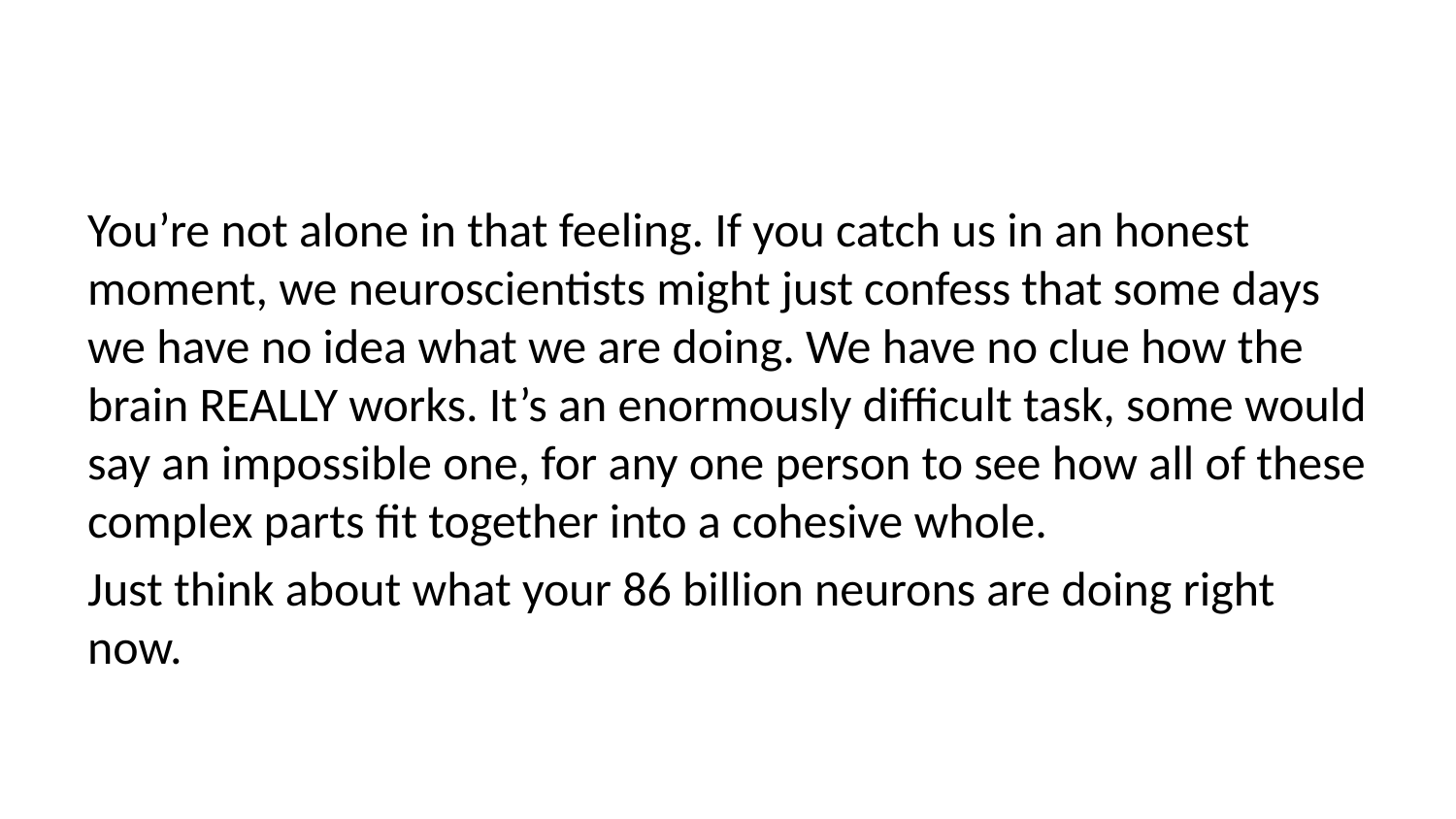

You’re not alone in that feeling. If you catch us in an honest moment, we neuroscientists might just confess that some days we have no idea what we are doing. We have no clue how the brain REALLY works. It’s an enormously difficult task, some would say an impossible one, for any one person to see how all of these complex parts fit together into a cohesive whole.
Just think about what your 86 billion neurons are doing right now.